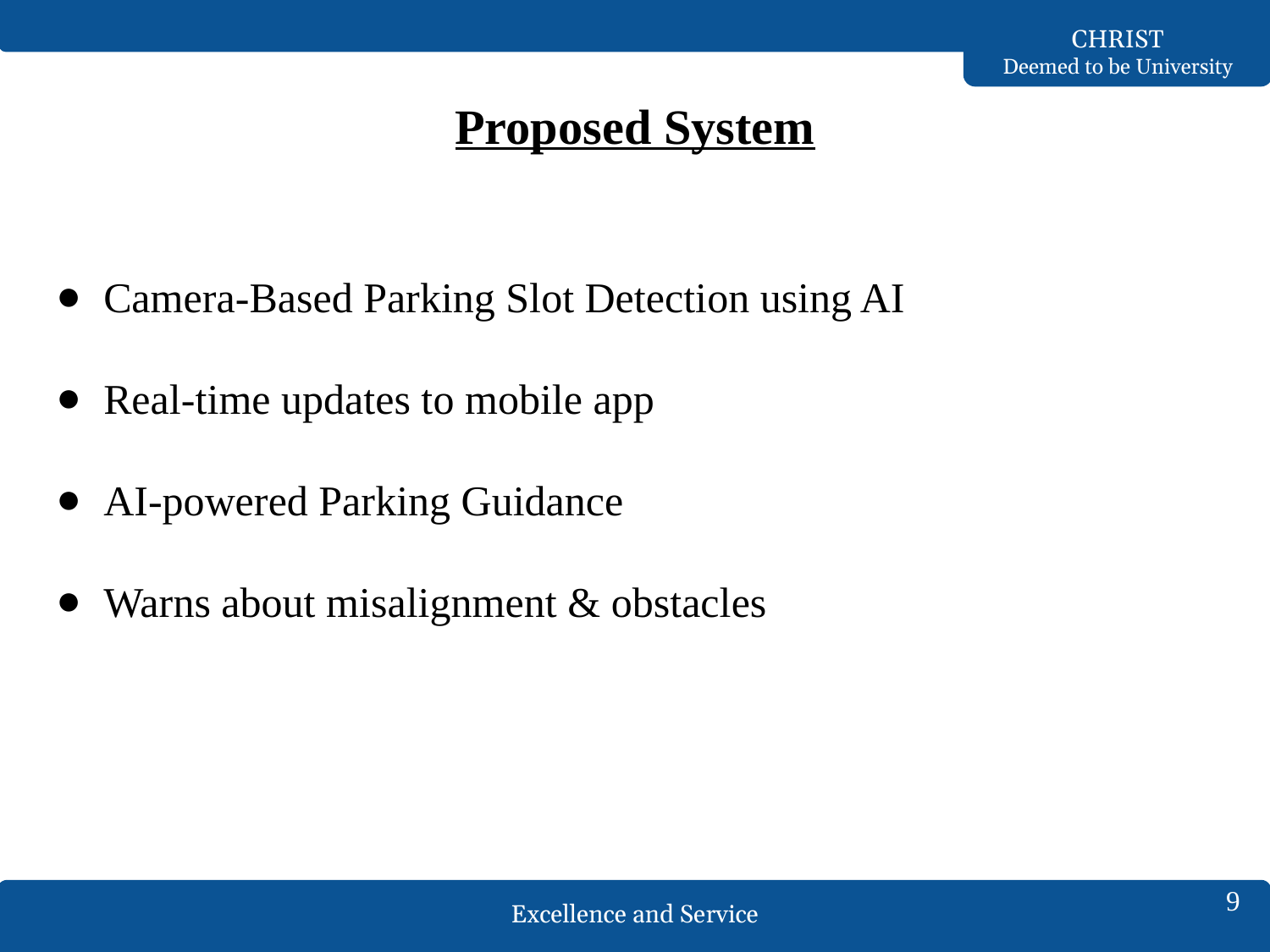

# Proposed System

Camera-Based Parking Slot Detection using AI

Real-time updates to mobile app

AI-powered Parking Guidance

Warns about misalignment & obstacles

9